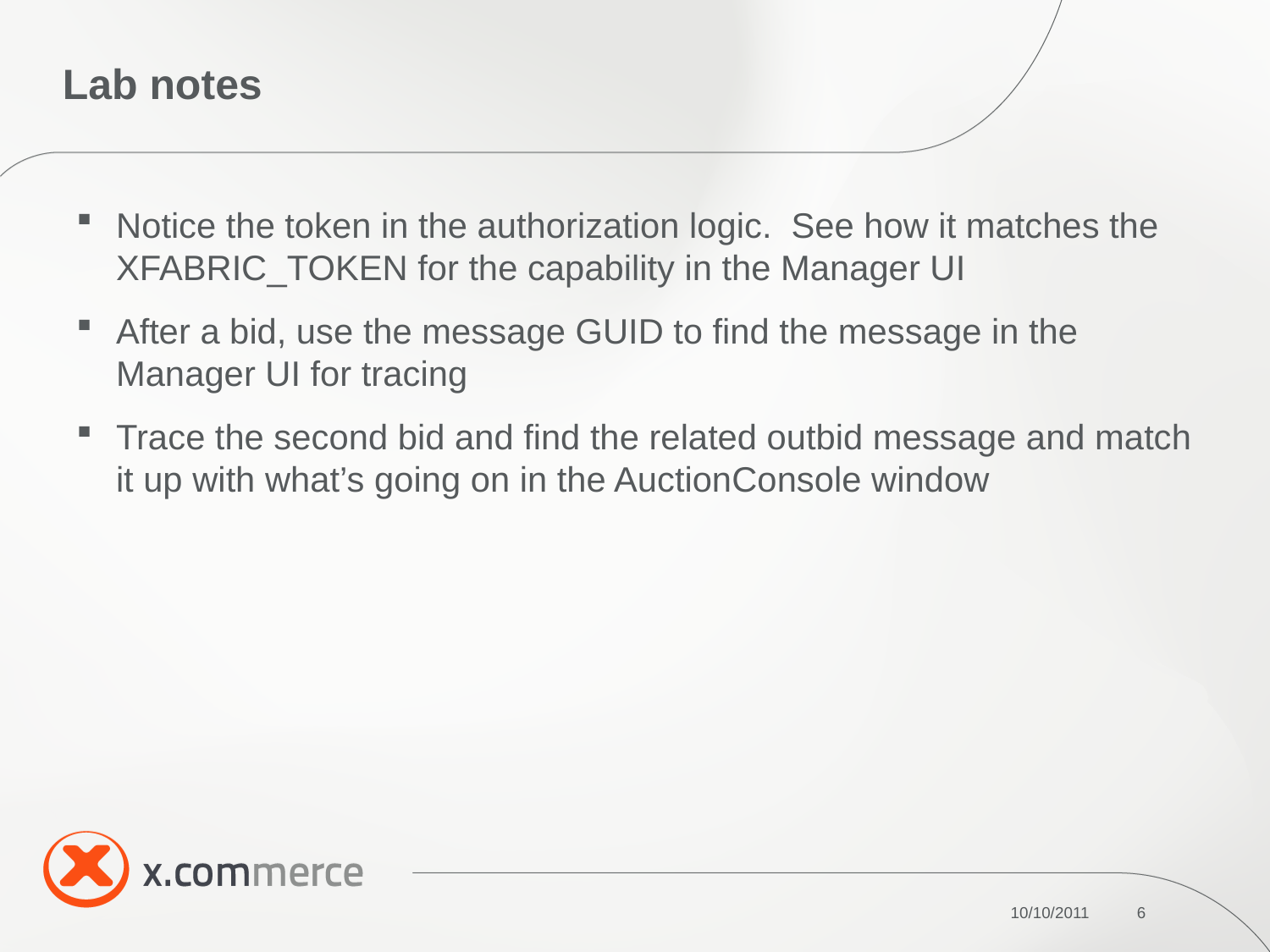

# Lab notes
Notice the token in the authorization logic.  See how it matches the XFABRIC_TOKEN for the capability in the Manager UI
After a bid, use the message GUID to find the message in the Manager UI for tracing
Trace the second bid and find the related outbid message and match it up with what’s going on in the AuctionConsole window

10/10/2011
6